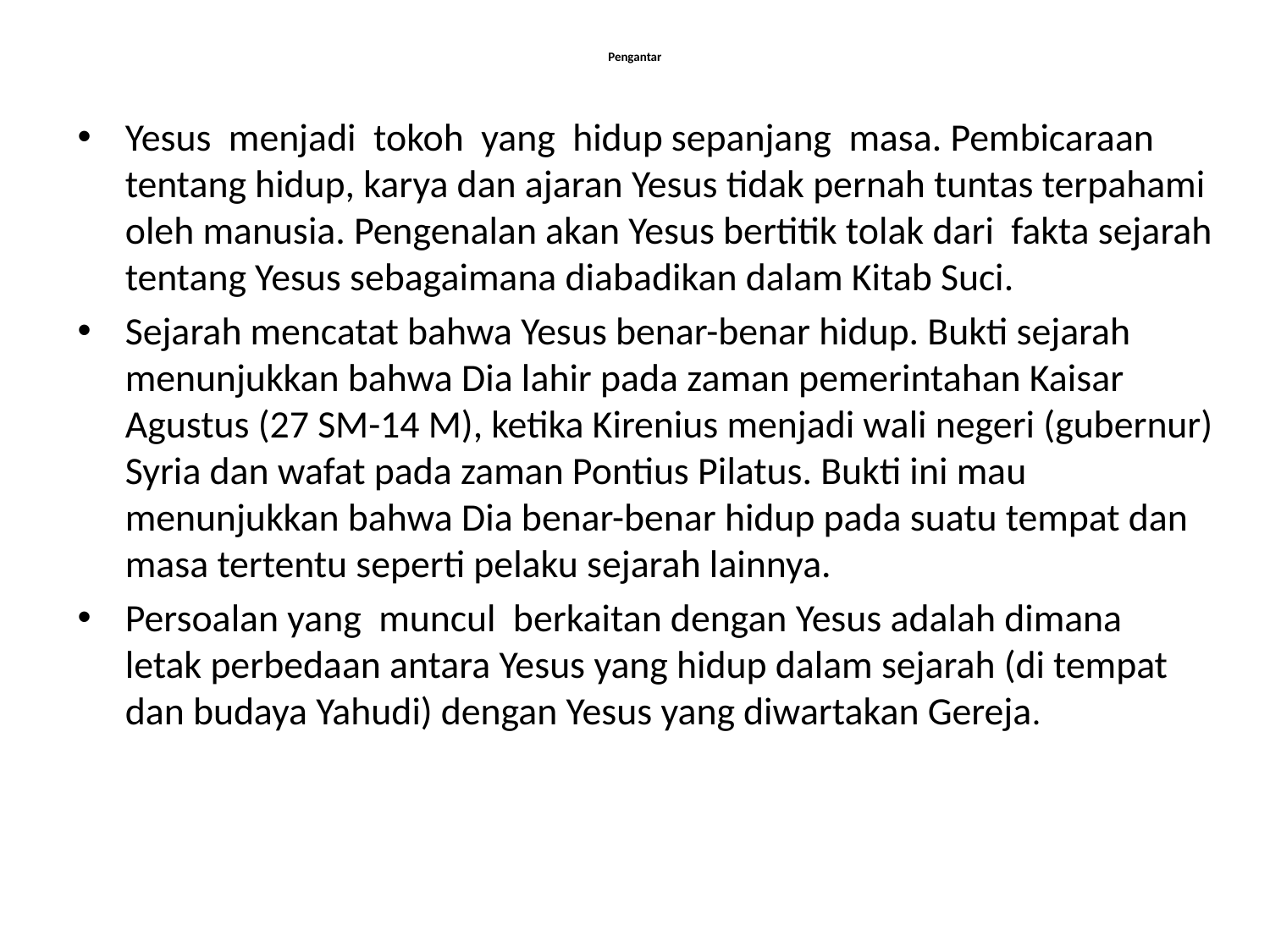

# Pengantar
Yesus  menjadi  tokoh  yang  hidup sepanjang  masa. Pembicaraan tentang hidup, karya dan ajaran Yesus tidak pernah tuntas terpahami oleh manusia. Pengenalan akan Yesus bertitik tolak dari  fakta sejarah tentang Yesus sebagaimana diabadikan dalam Kitab Suci.
Sejarah mencatat bahwa Yesus benar-benar hidup. Bukti sejarah menunjukkan bahwa Dia lahir pada zaman pemerintahan Kaisar Agustus (27 SM-14 M), ketika Kirenius menjadi wali negeri (gubernur) Syria dan wafat pada zaman Pontius Pilatus. Bukti ini mau menunjukkan bahwa Dia benar-benar hidup pada suatu tempat dan masa tertentu seperti pelaku sejarah lainnya.
Persoalan yang  muncul  berkaitan dengan Yesus adalah dimana  letak perbedaan antara Yesus yang hidup dalam sejarah (di tempat dan budaya Yahudi) dengan Yesus yang diwartakan Gereja.